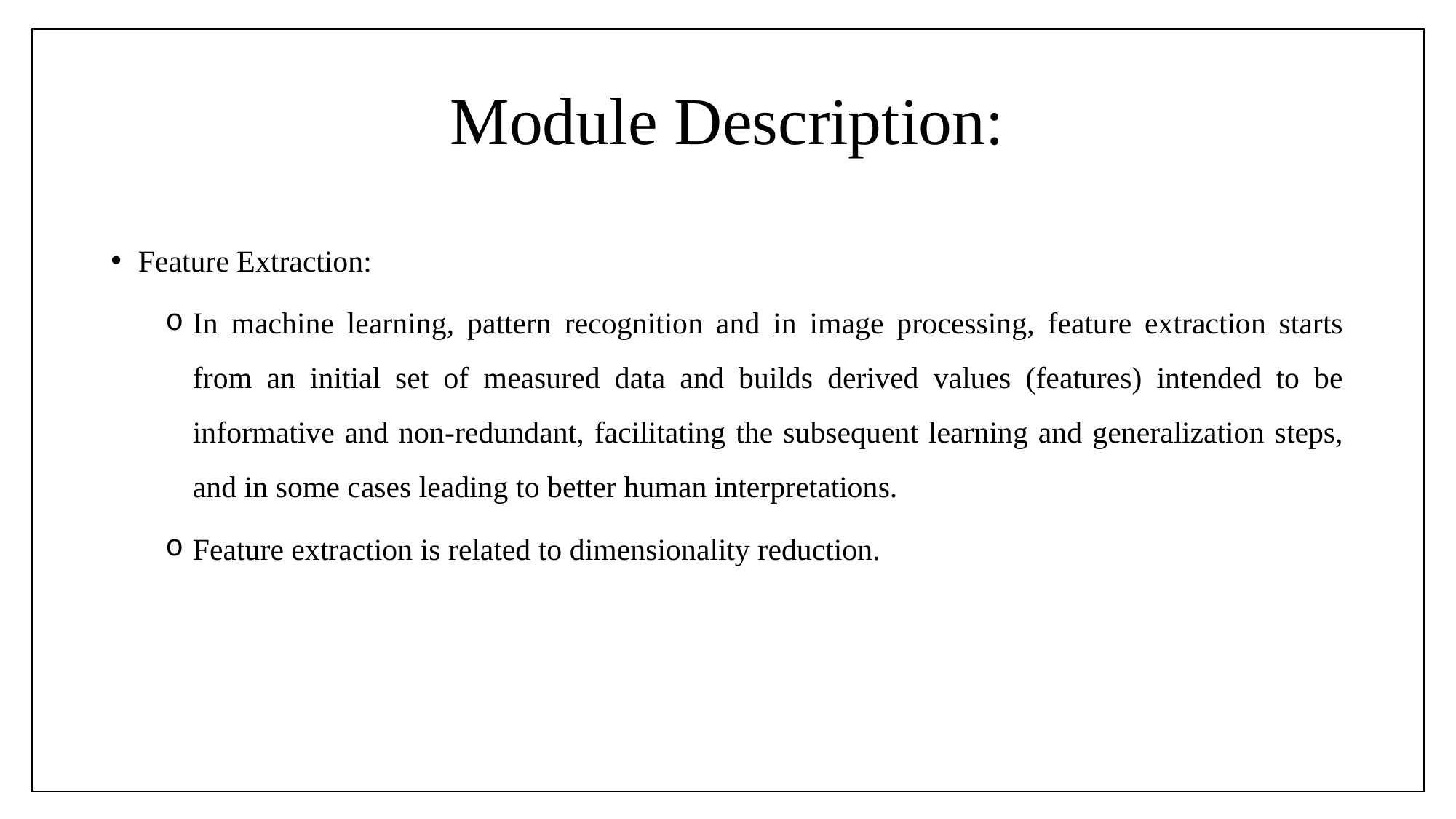

# Module Description:
Feature Extraction:
In machine learning, pattern recognition and in image processing, feature extraction starts from an initial set of measured data and builds derived values (features) intended to be informative and non-redundant, facilitating the subsequent learning and generalization steps, and in some cases leading to better human interpretations.
Feature extraction is related to dimensionality reduction.